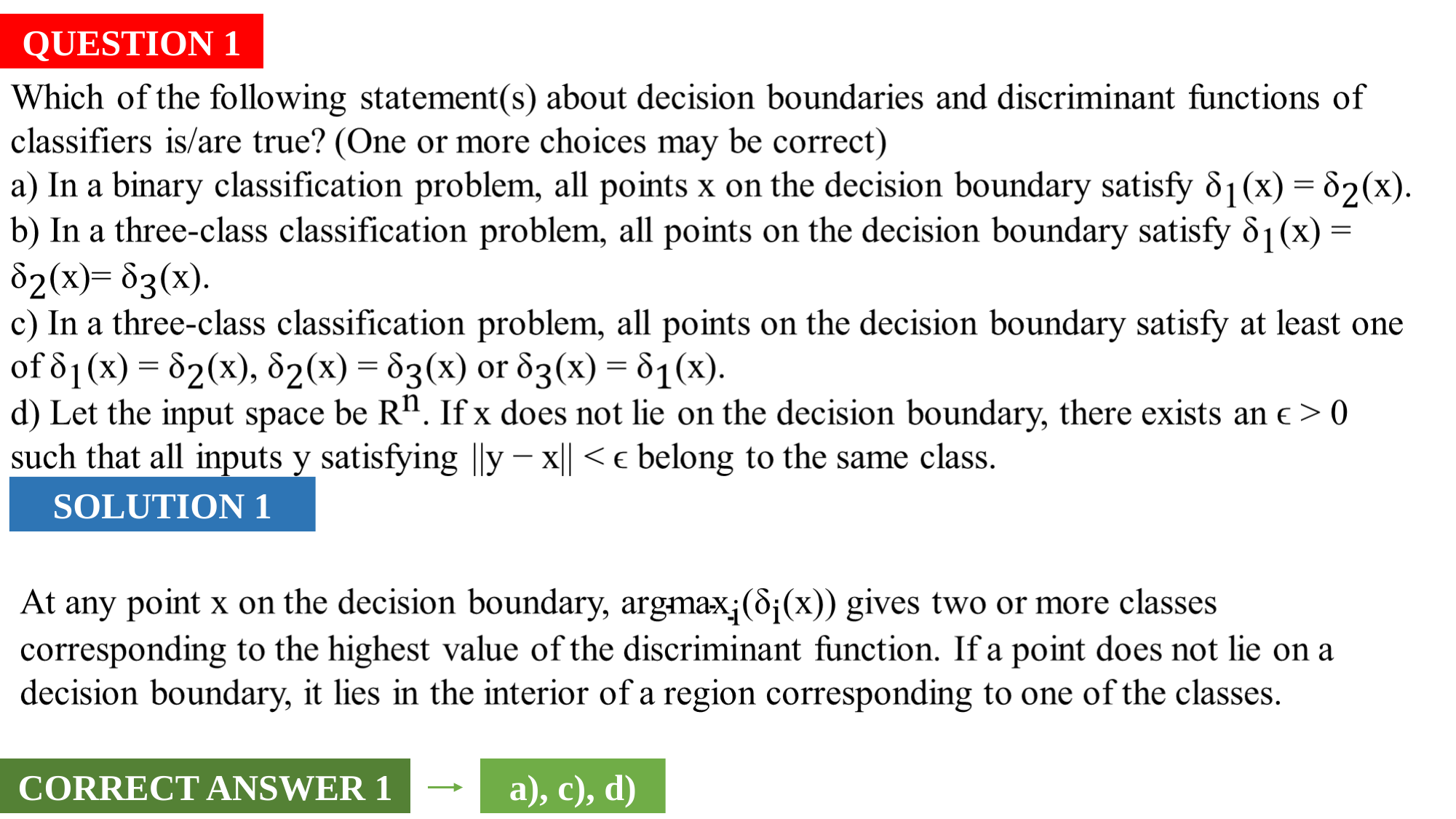

QUESTION 1

SOLUTION 1

a), c), d)
CORRECT ANSWER 1